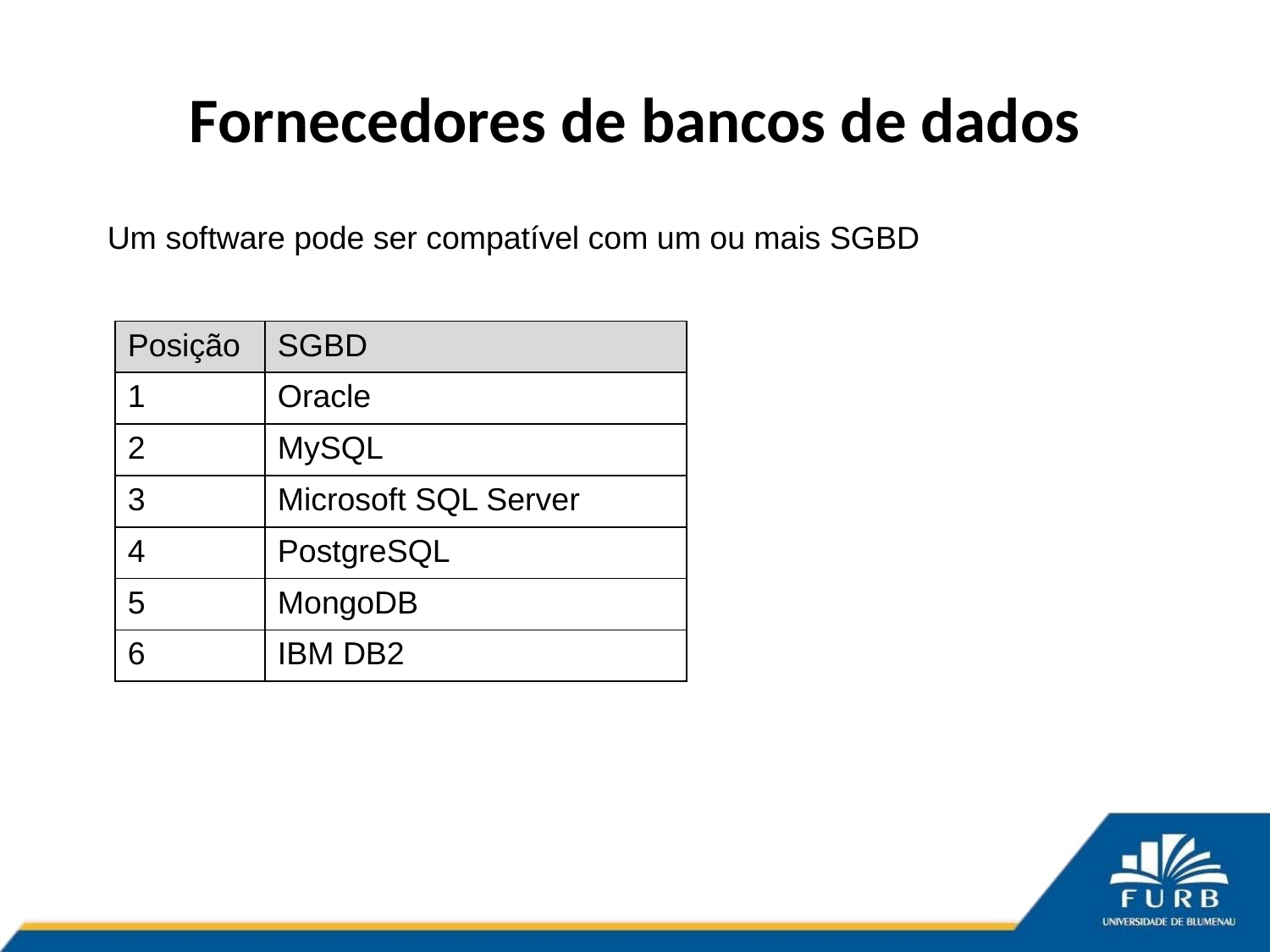

# Fornecedores de bancos de dados
Um software pode ser compatível com um ou mais SGBD
| Posição | SGBD |
| --- | --- |
| 1 | Oracle |
| 2 | MySQL |
| 3 | Microsoft SQL Server |
| 4 | PostgreSQL |
| 5 | MongoDB |
| 6 | IBM DB2 |